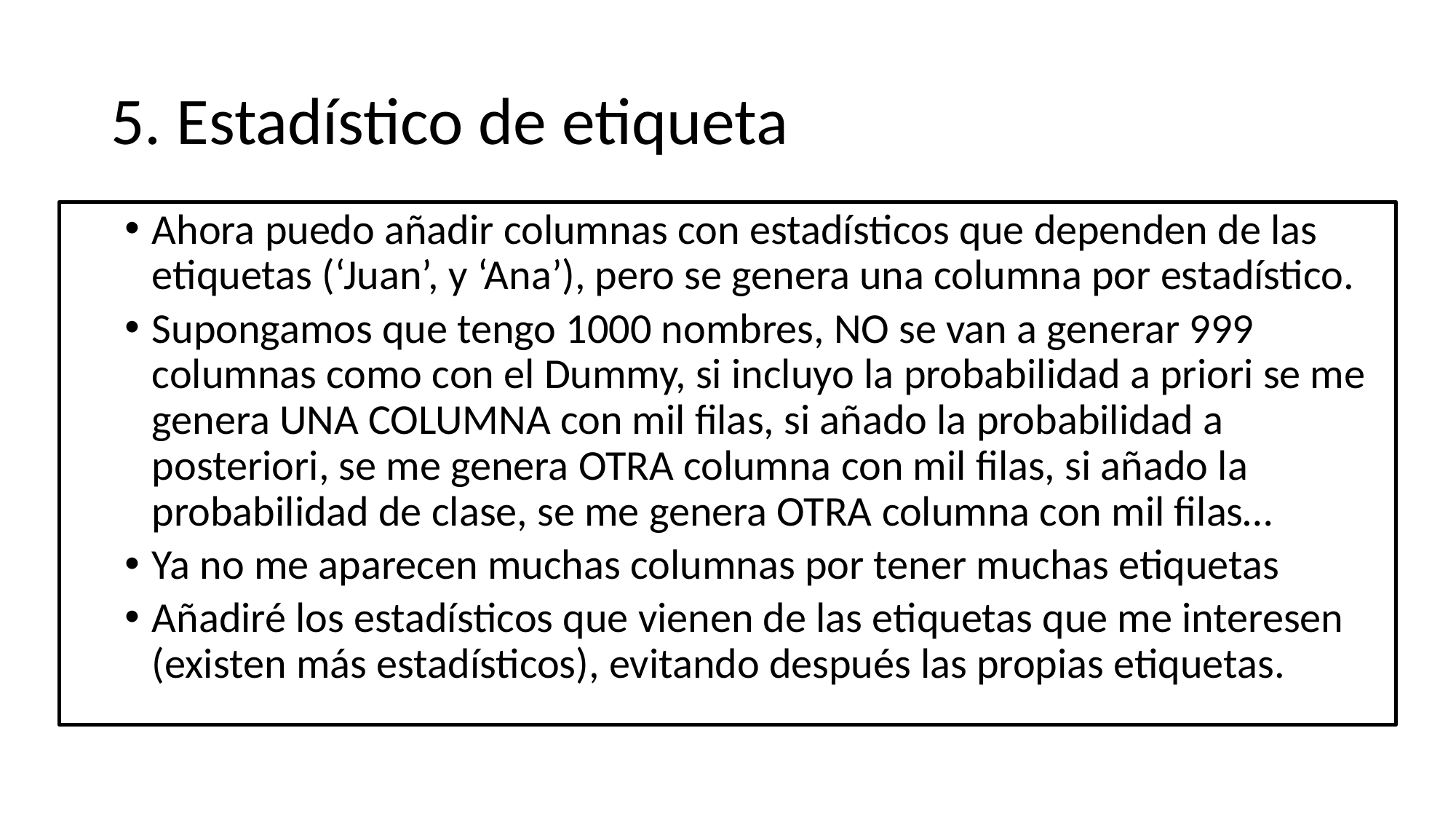

# 5. Estadístico de etiqueta
Ahora puedo añadir columnas con estadísticos que dependen de las etiquetas (‘Juan’, y ‘Ana’), pero se genera una columna por estadístico.
Supongamos que tengo 1000 nombres, NO se van a generar 999 columnas como con el Dummy, si incluyo la probabilidad a priori se me genera UNA COLUMNA con mil filas, si añado la probabilidad a posteriori, se me genera OTRA columna con mil filas, si añado la probabilidad de clase, se me genera OTRA columna con mil filas…
Ya no me aparecen muchas columnas por tener muchas etiquetas
Añadiré los estadísticos que vienen de las etiquetas que me interesen (existen más estadísticos), evitando después las propias etiquetas.